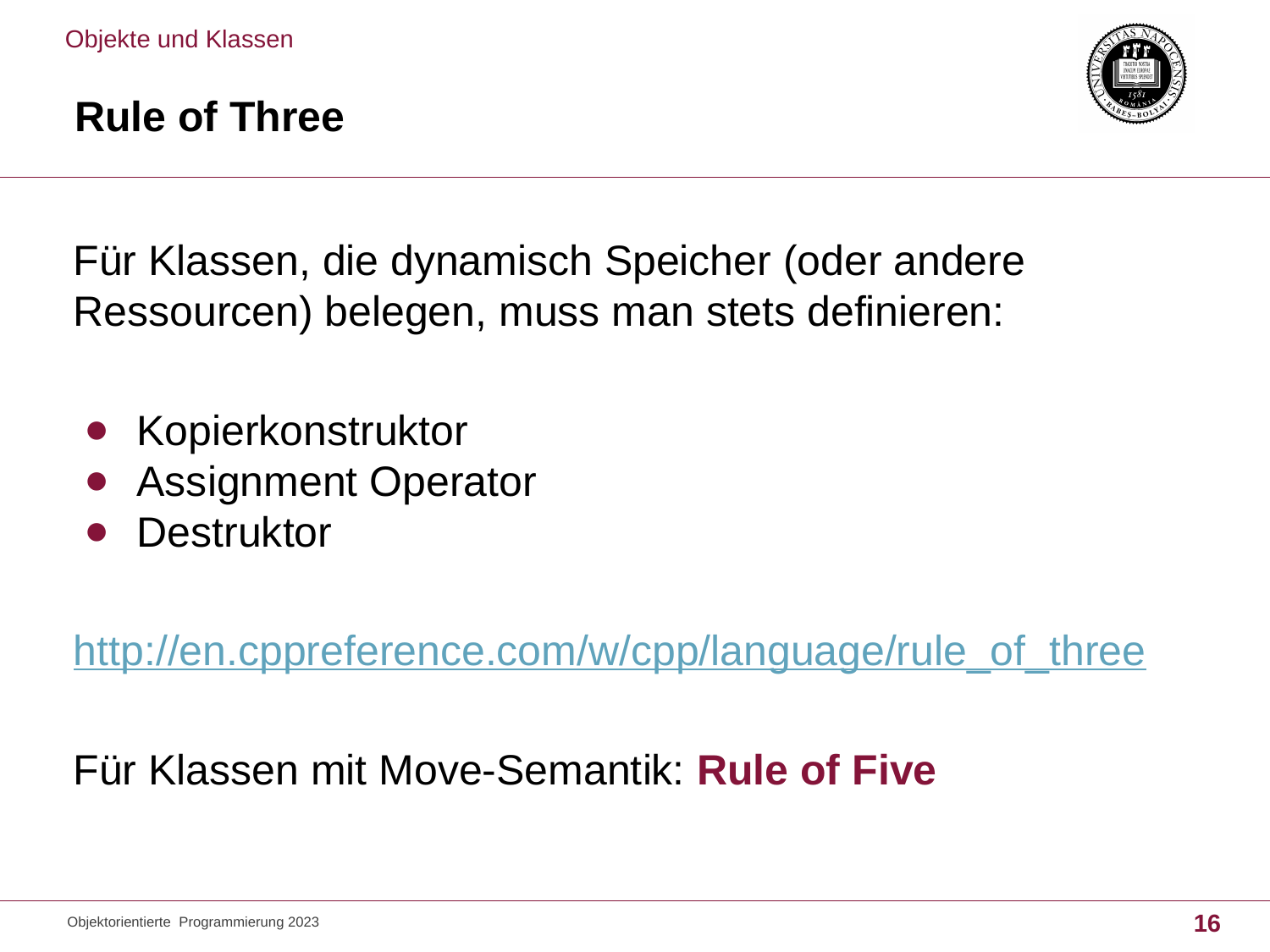

Objekte und Klassen
# Rule of Three
Für Klassen, die dynamisch Speicher (oder andere Ressourcen) belegen, muss man stets definieren:

Kopierkonstruktor
Assignment Operator
Destruktor

http://en.cppreference.com/w/cpp/language/rule_of_three

Für Klassen mit Move-Semantik: Rule of Five
Objektorientierte  Programmierung 2023
16